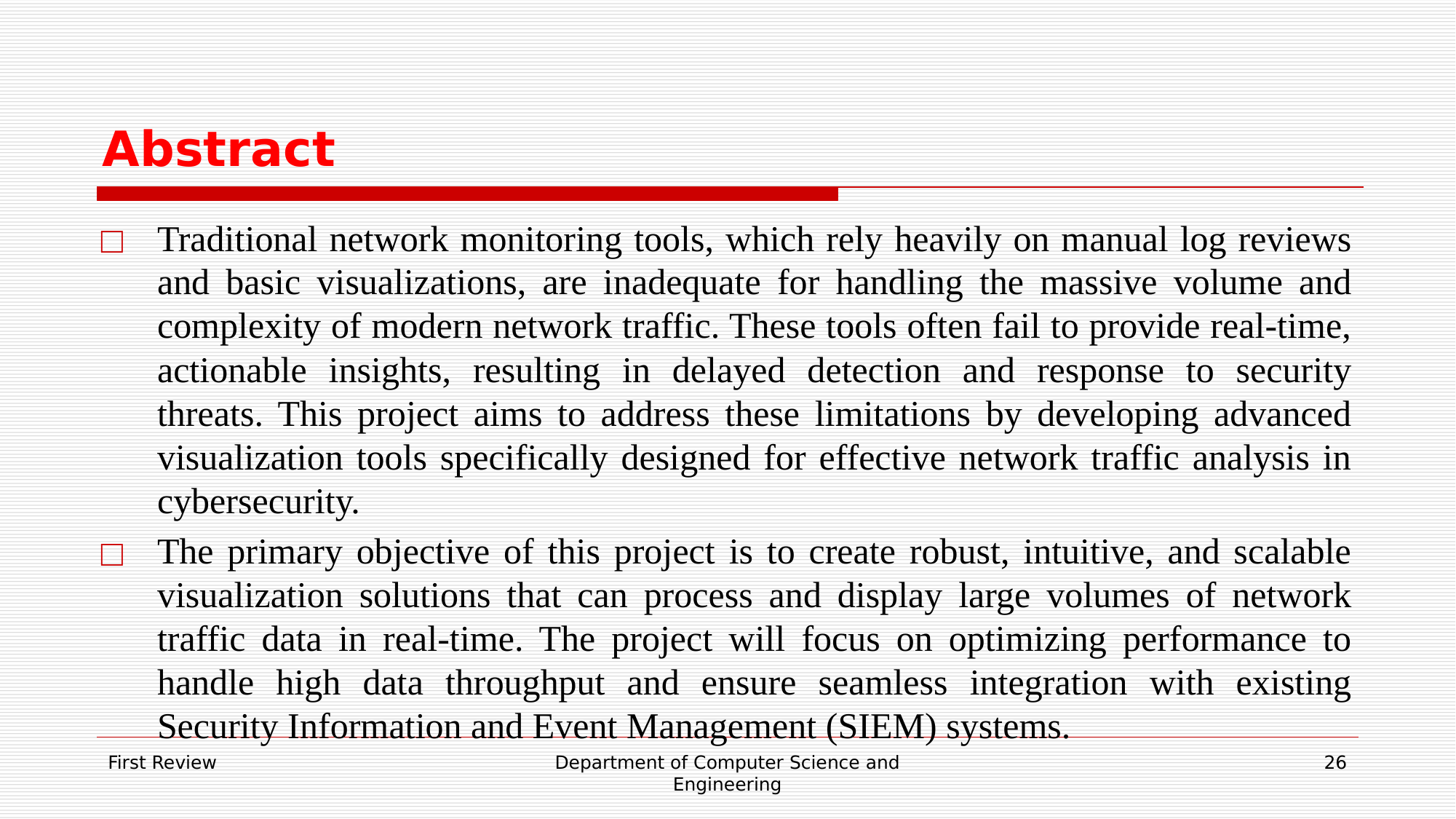

# Abstract
Traditional network monitoring tools, which rely heavily on manual log reviews and basic visualizations, are inadequate for handling the massive volume and complexity of modern network traffic. These tools often fail to provide real-time, actionable insights, resulting in delayed detection and response to security threats. This project aims to address these limitations by developing advanced visualization tools specifically designed for effective network traffic analysis in cybersecurity.
The primary objective of this project is to create robust, intuitive, and scalable visualization solutions that can process and display large volumes of network traffic data in real-time. The project will focus on optimizing performance to handle high data throughput and ensure seamless integration with existing Security Information and Event Management (SIEM) systems.

First Review
Department of Computer Science and Engineering
26